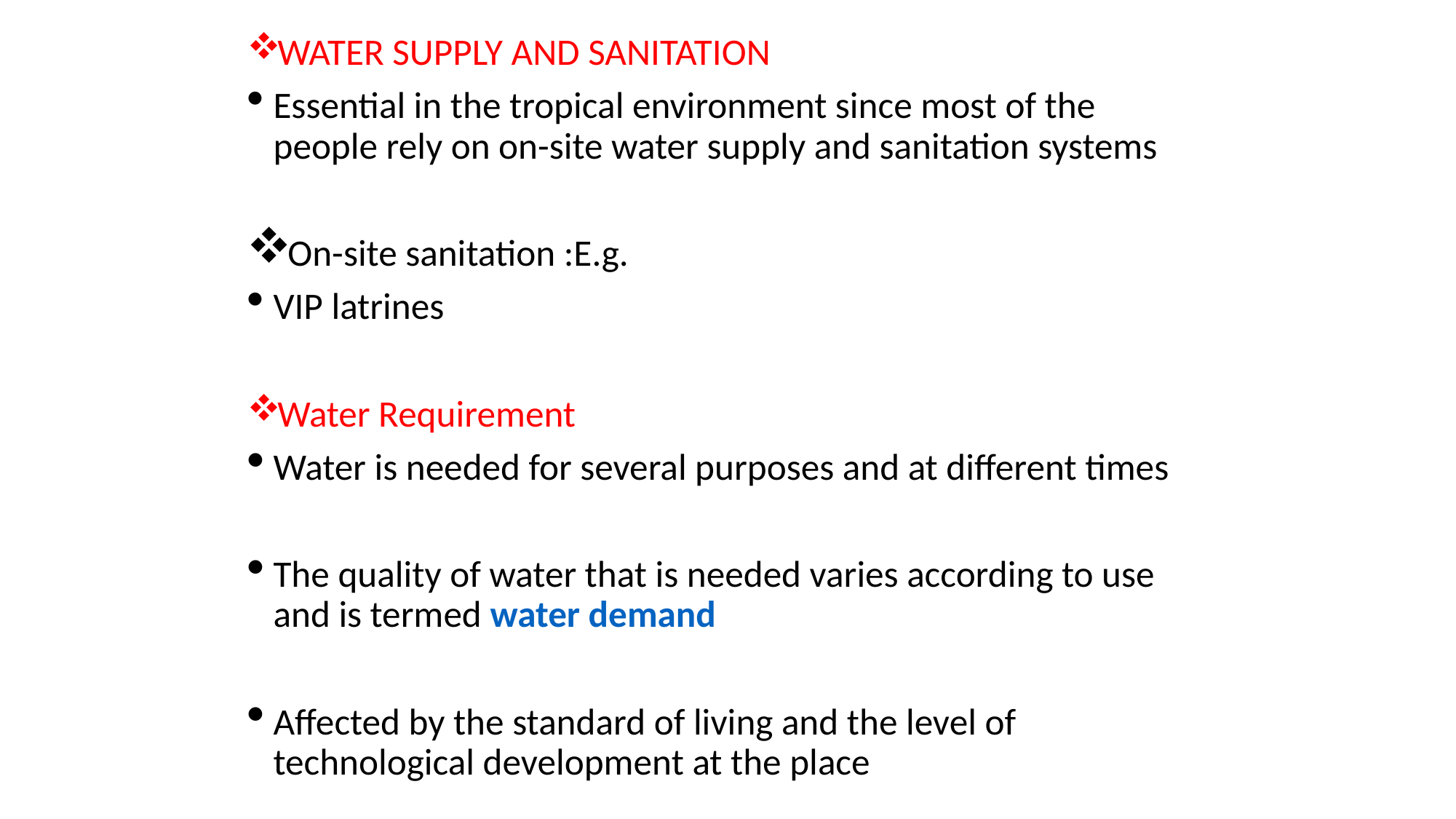

WATER SUPPLY AND SANITATION
Essential in the tropical environment since most of the people rely on on-site water supply and sanitation systems

On-site sanitation :E.g.
VIP latrines

Water Requirement
Water is needed for several purposes and at different times

The quality of water that is needed varies according to use and is termed water demand

Affected by the standard of living and the level of technological development at the place